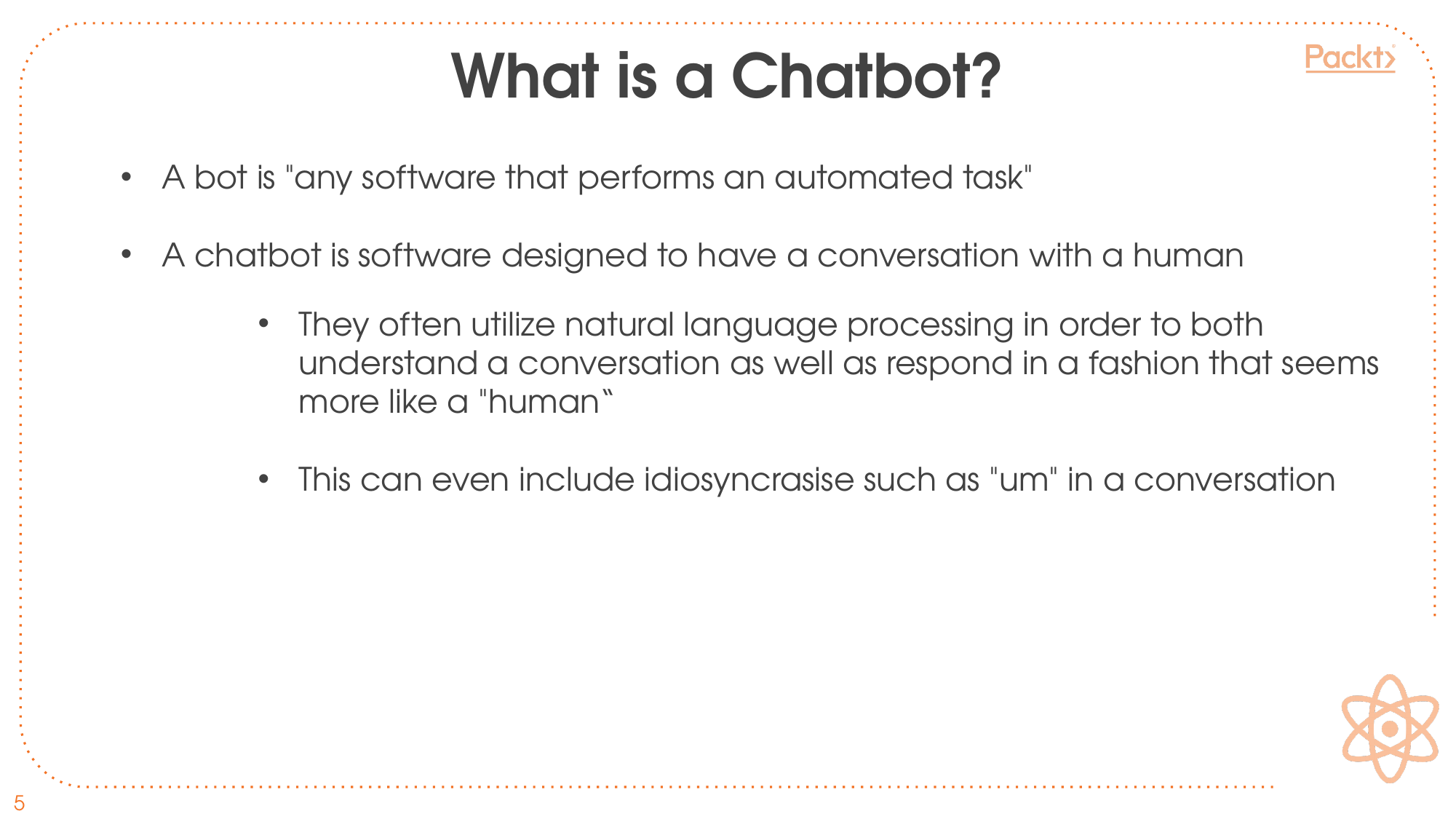

What is a Chatbot?
Slide49
A bot is "any software that performs an automated task"

A chatbot is software designed to have a conversation with a human

They often utilize natural language processing in order to both
understand a conversation as well as respond in a fashion that seems
more like a "human“

This can even include idiosyncrasise such as "um" in a conversation

5